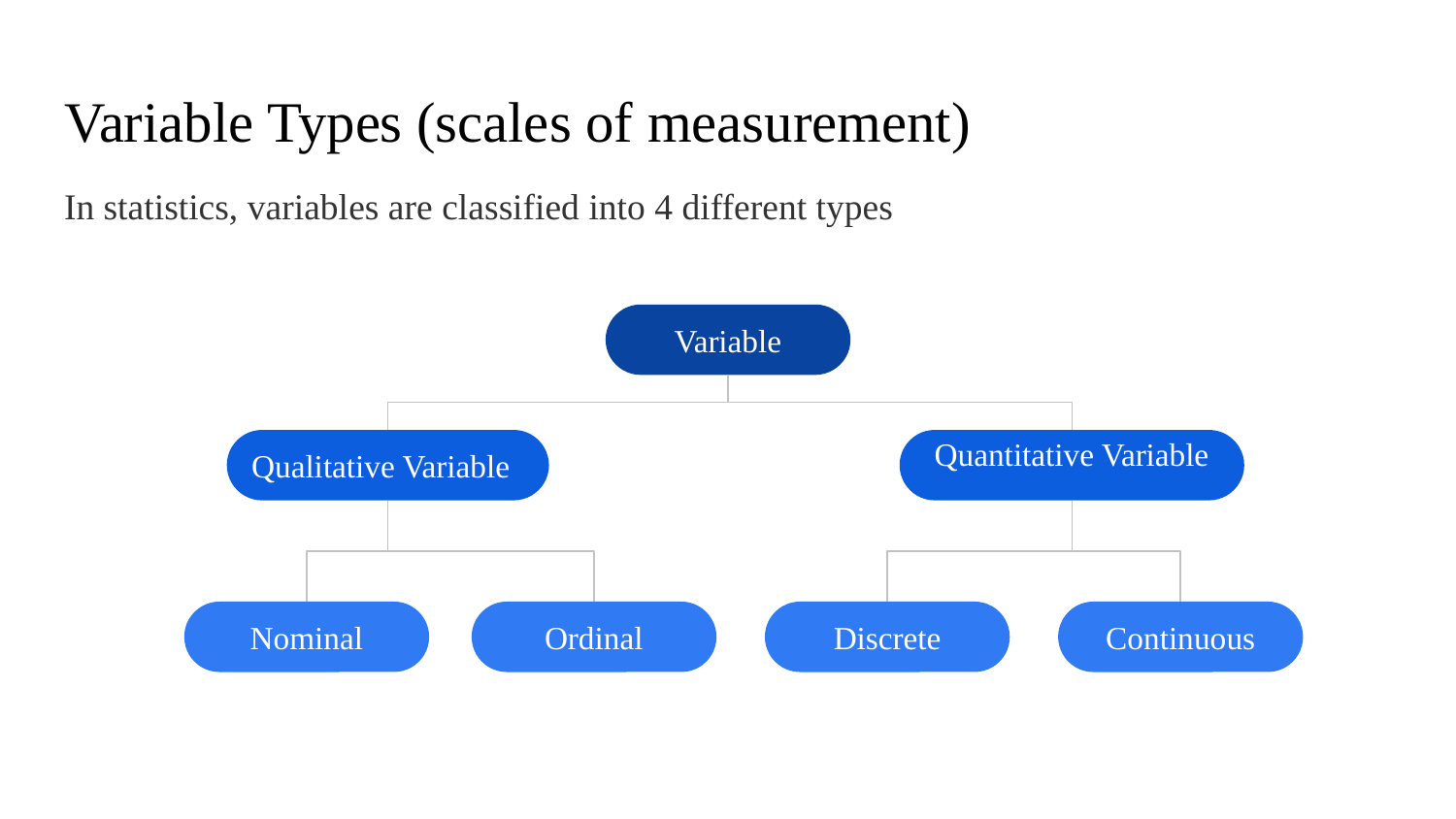

# Variable Types (scales of measurement)
In statistics, variables are classified into 4 different types

Variable
Qualitative Variable
Quantitative Variable

Nominal
Ordinal
Discrete
Continuous